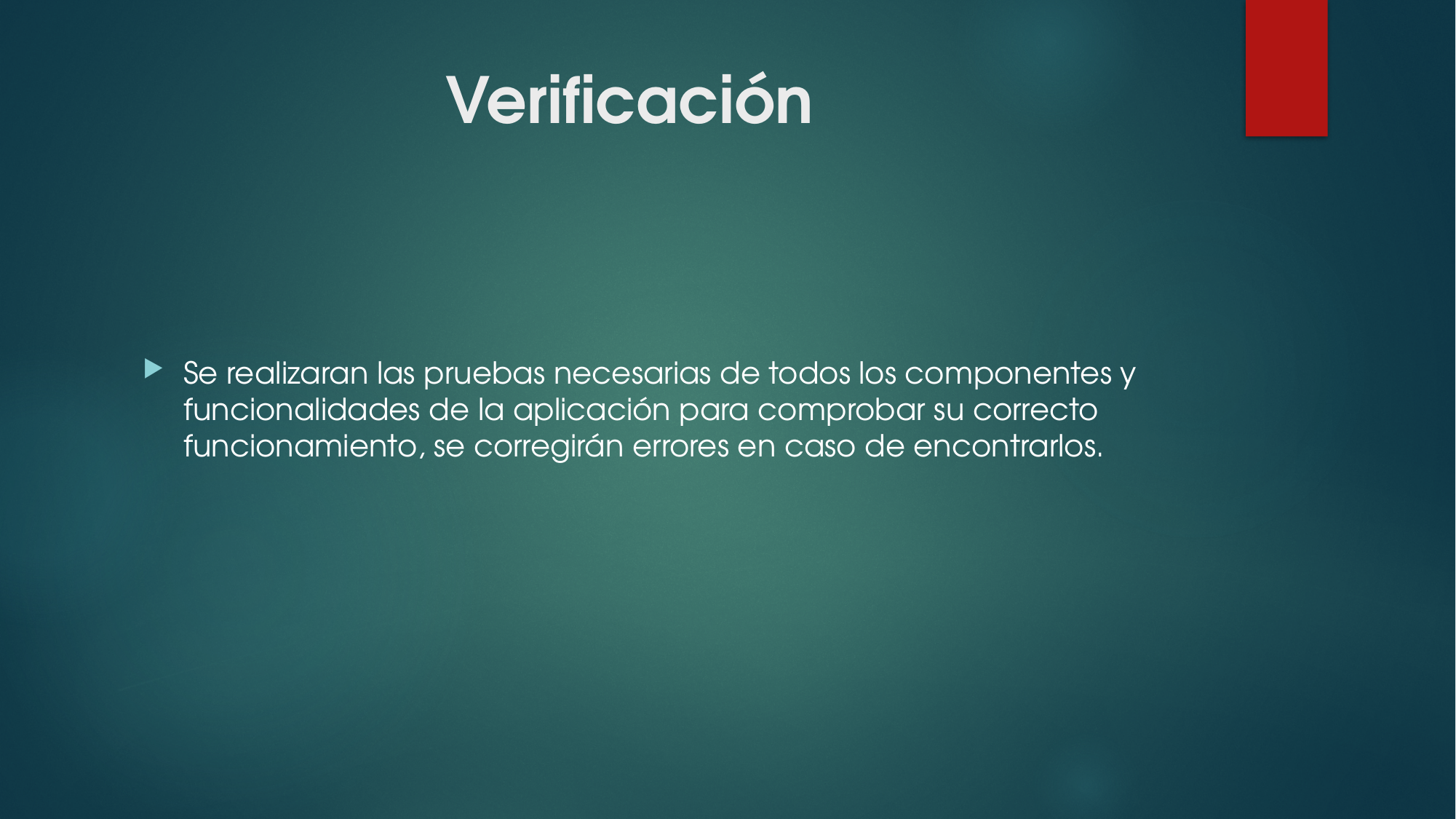

# Verificación

Se realizaran las pruebas necesarias de todos los componentes y funcionalidades de la aplicación para comprobar su correcto funcionamiento, se corregirán errores en caso de encontrarlos.